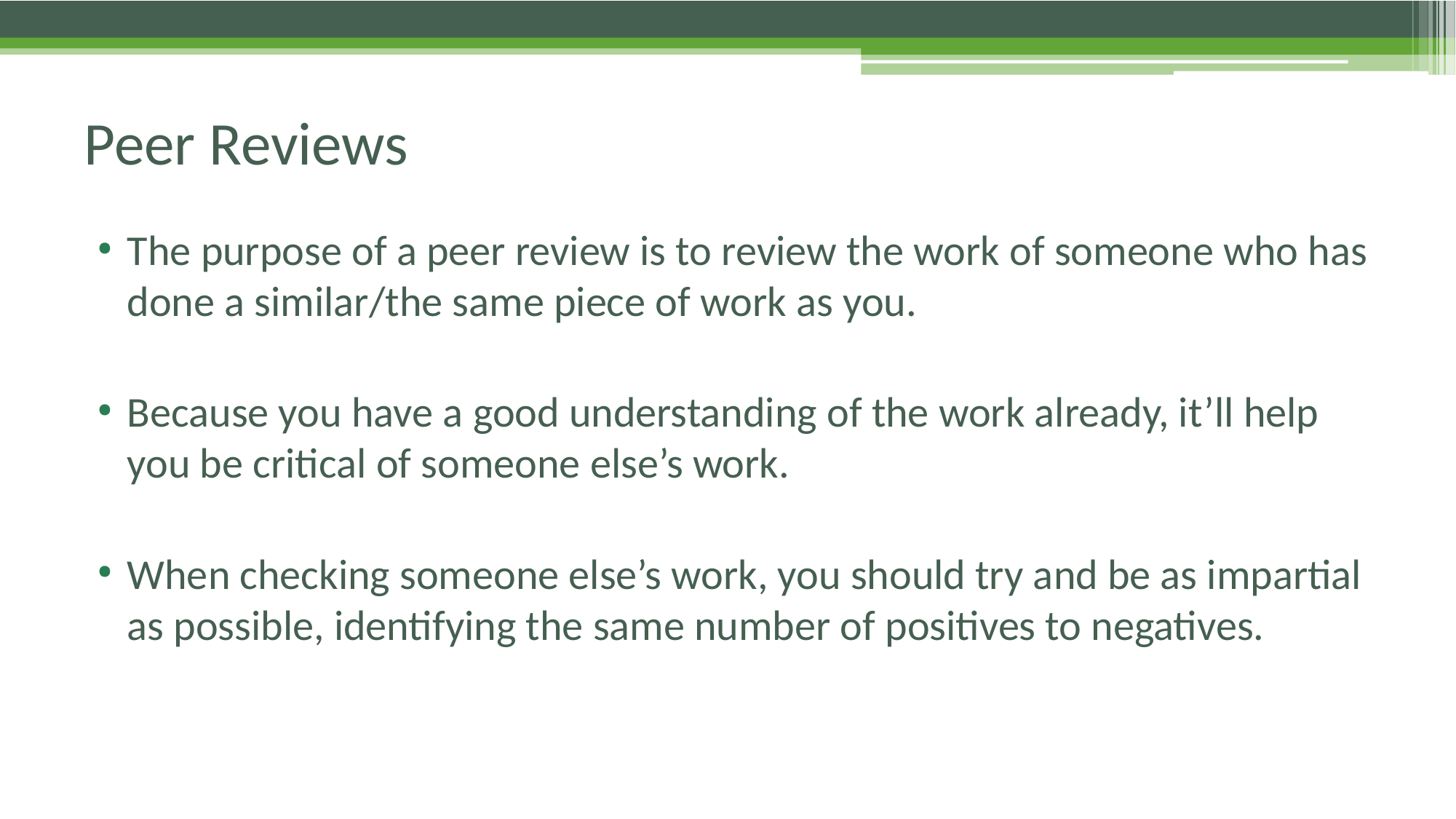

# Peer Reviews
The purpose of a peer review is to review the work of someone who has done a similar/the same piece of work as you.

Because you have a good understanding of the work already, it’ll help you be critical of someone else’s work.

When checking someone else’s work, you should try and be as impartial as possible, identifying the same number of positives to negatives.